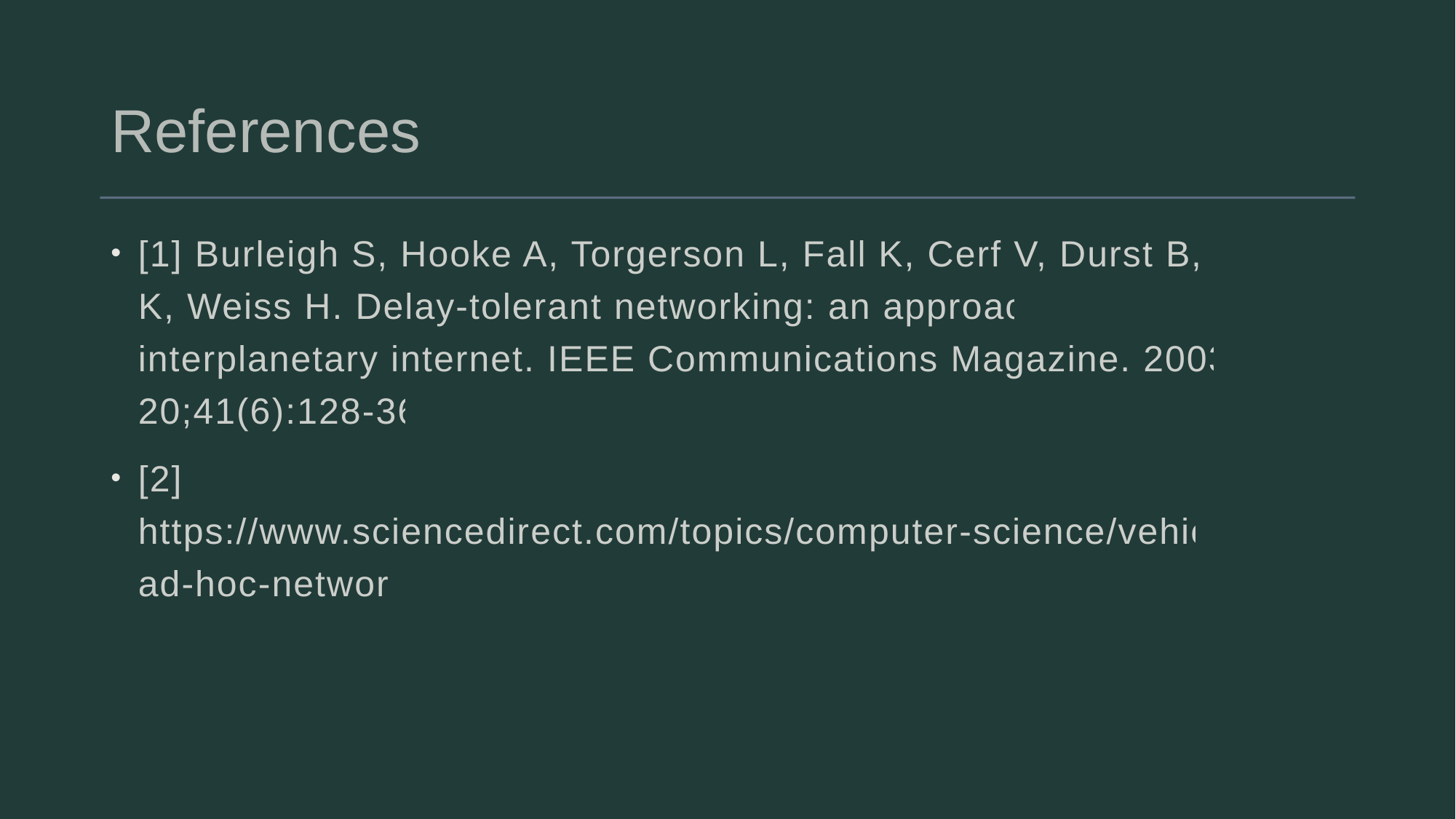

# References
[1] Burleigh S, Hooke A, Torgerson L, Fall K, Cerf V, Durst B, Scott K, Weiss H. Delay-tolerant networking: an approach to interplanetary internet. IEEE Communications Magazine. 2003 Jun 20;41(6):128-36.
[2] https://www.sciencedirect.com/topics/computer-science/vehicular-ad-hoc-network